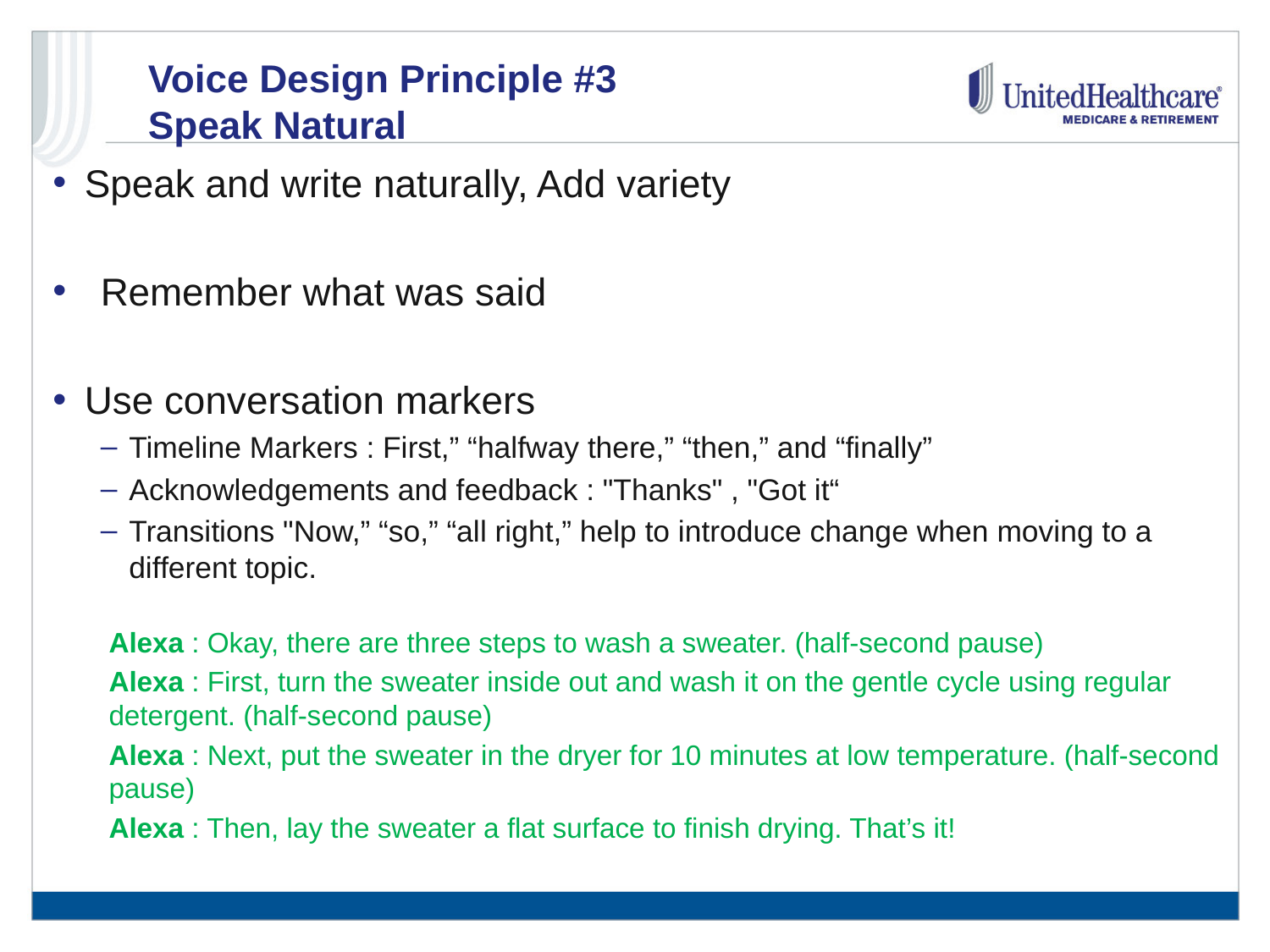

# Voice Design Principle #3 Speak Natural
Speak and write naturally, Add variety

Remember what was said

Use conversation markers
Timeline Markers : First,” “halfway there,” “then,” and “finally”
Acknowledgements and feedback : "Thanks" , "Got it“
Transitions "Now,” “so,” “all right,” help to introduce change when moving to a different topic.

Alexa : Okay, there are three steps to wash a sweater. (half-second pause)
Alexa : First, turn the sweater inside out and wash it on the gentle cycle using regular detergent. (half-second pause)
Alexa : Next, put the sweater in the dryer for 10 minutes at low temperature. (half-second pause)
Alexa : Then, lay the sweater a flat surface to finish drying. That’s it!